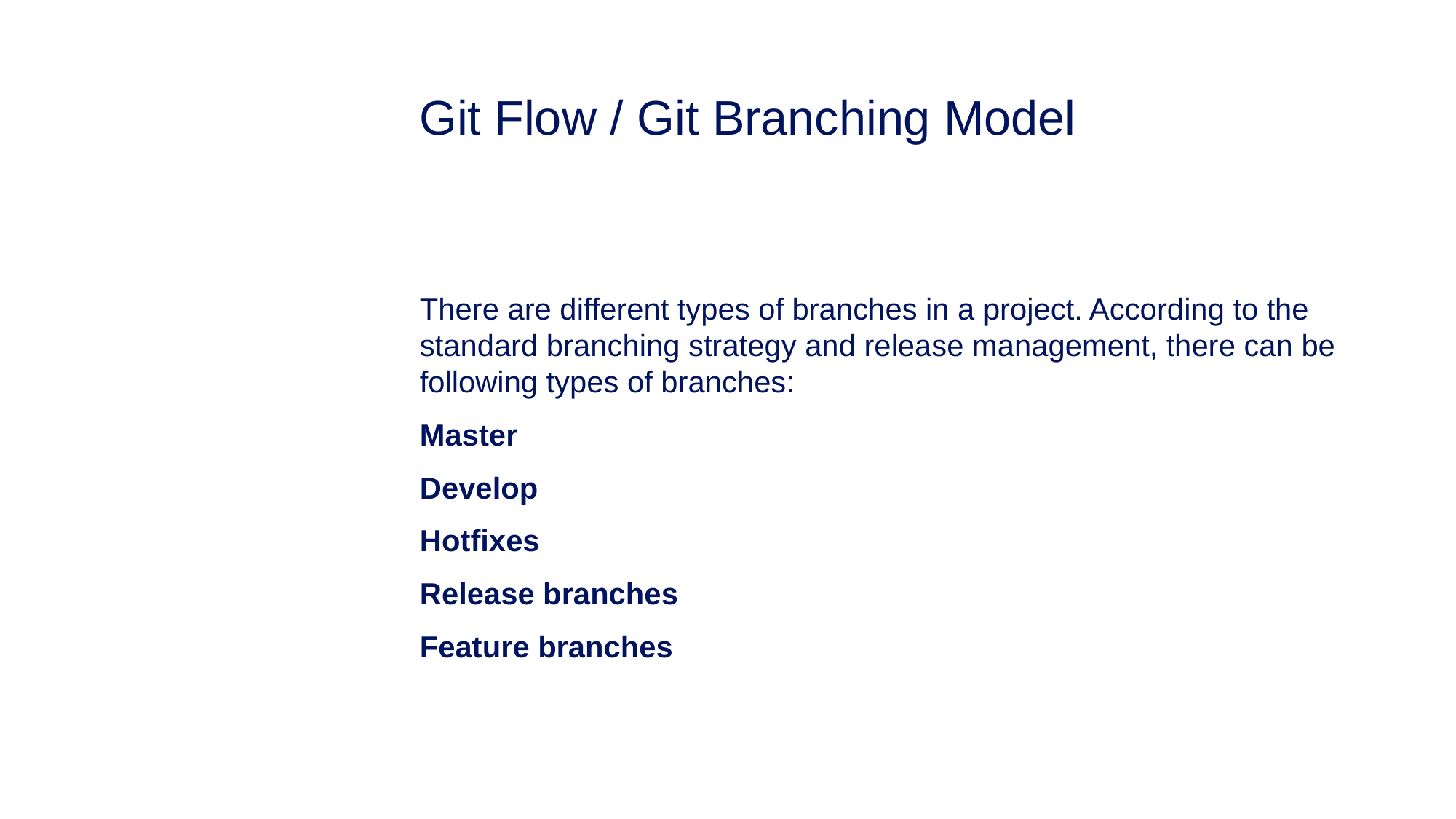

Git Flow / Git Branching Model

There are different types of branches in a project. According to the standard branching strategy and release management, there can be following types of branches:
Master
Develop
Hotfixes
Release branches
Feature branches